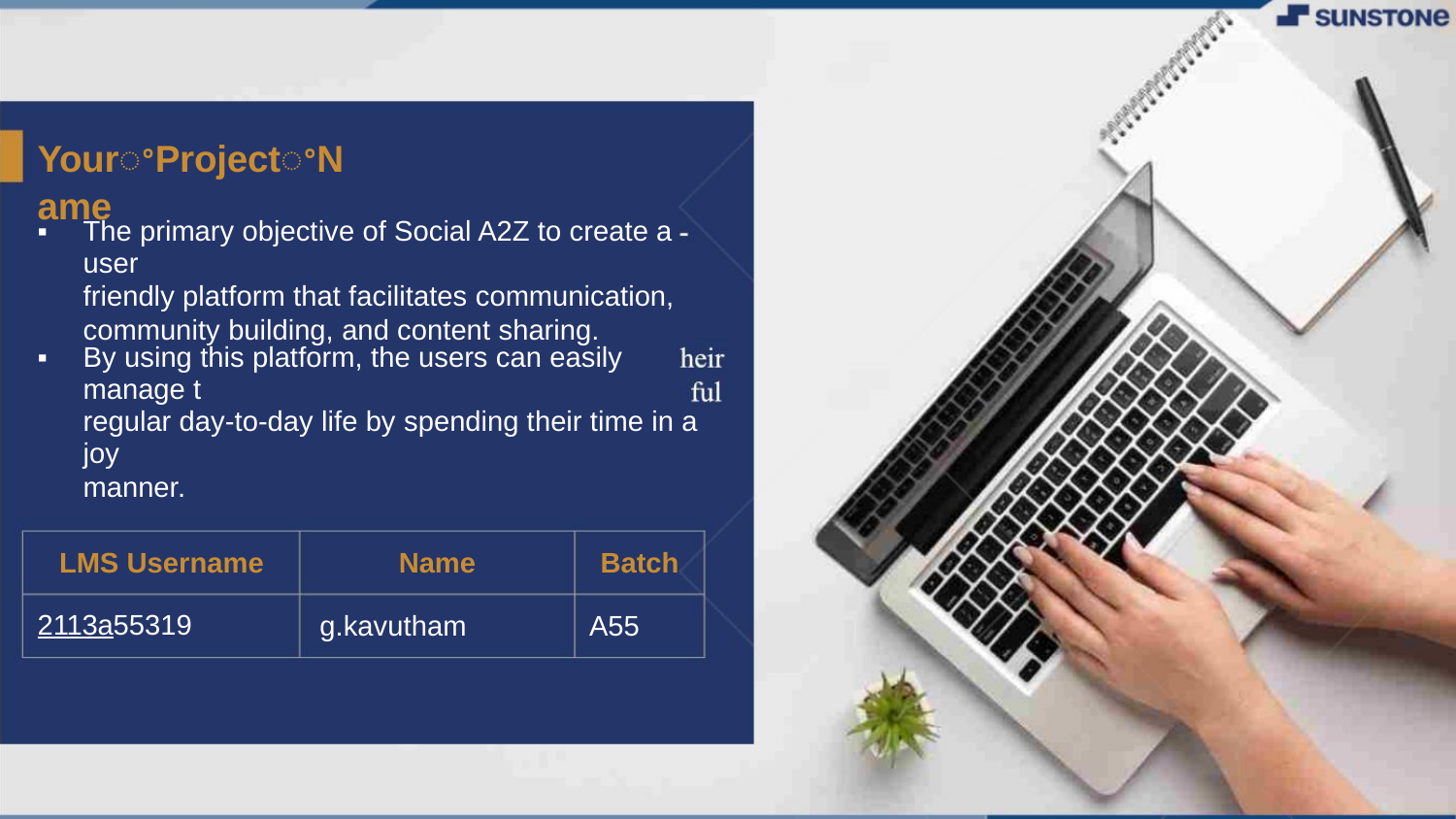

YourꢀProjectꢀName
▪
The primary objective of Social A2Z to create a user
friendly platform that facilitates communication,
community building, and content sharing.
▪
By using this platform, the users can easily manage t
regular day-to-day life by spending their time in a joy
manner.
LMS Username
2113a55319
Name
Batch
g.kavutham
A55